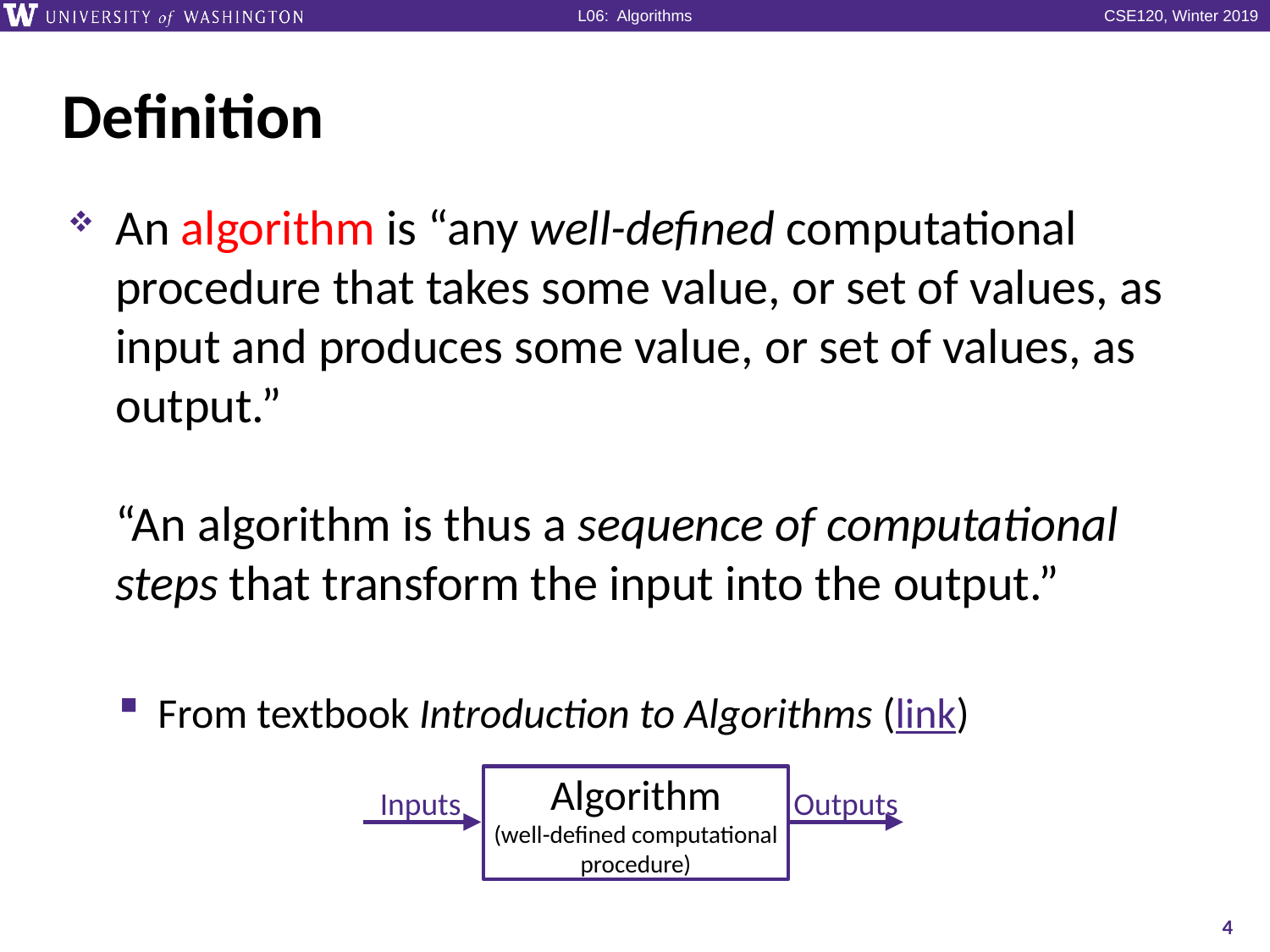

# Definition
An algorithm is “any well-defined computational procedure that takes some value, or set of values, as input and produces some value, or set of values, as output.”
“An algorithm is thus a sequence of computational steps that transform the input into the output.”

From textbook Introduction to Algorithms (link)

Algorithm
(well-defined computational procedure)
Inputs
Outputs
4